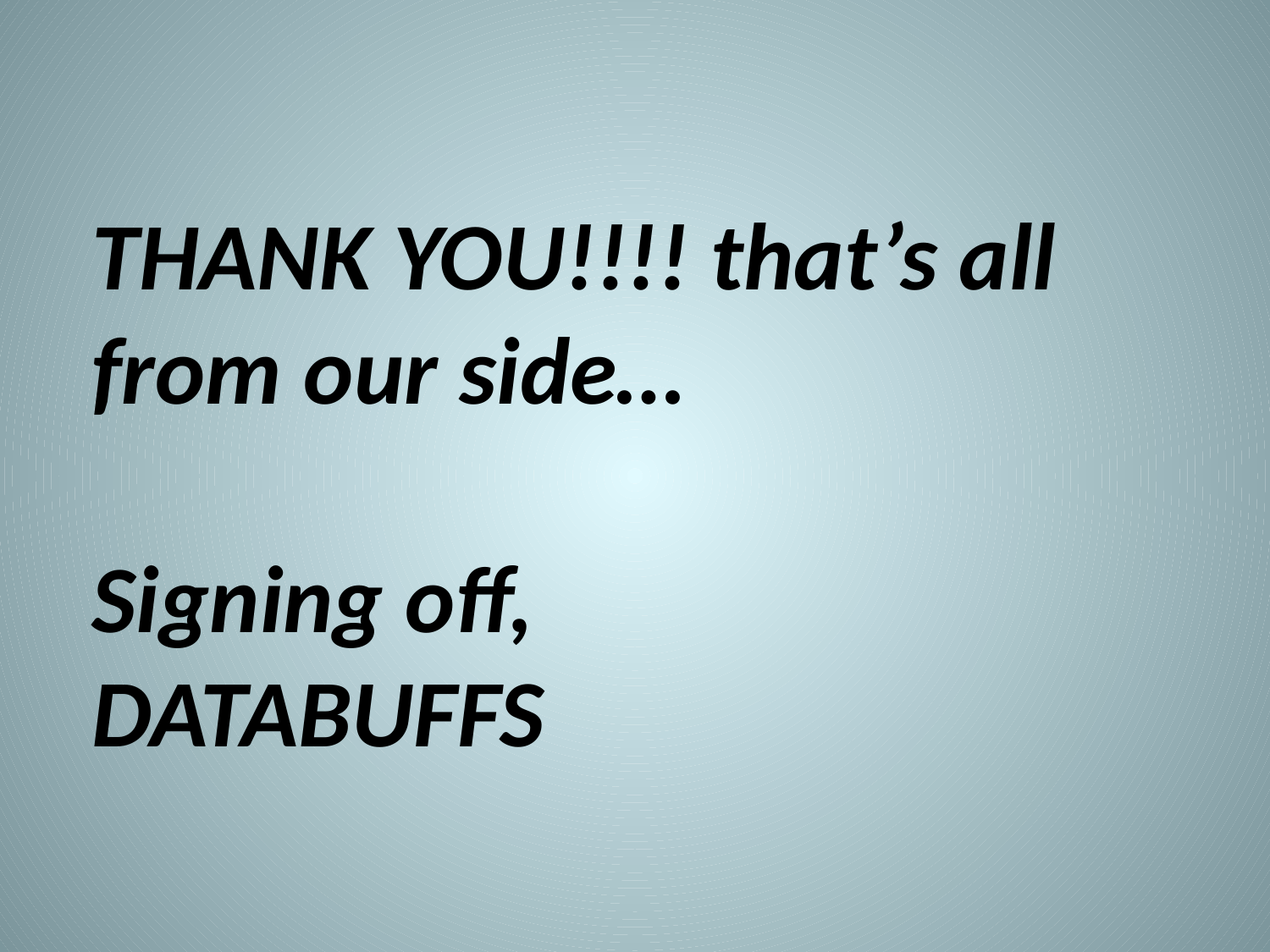

THANK YOU!!!! that’s all from our side…

Signing off,
DATABUFFS